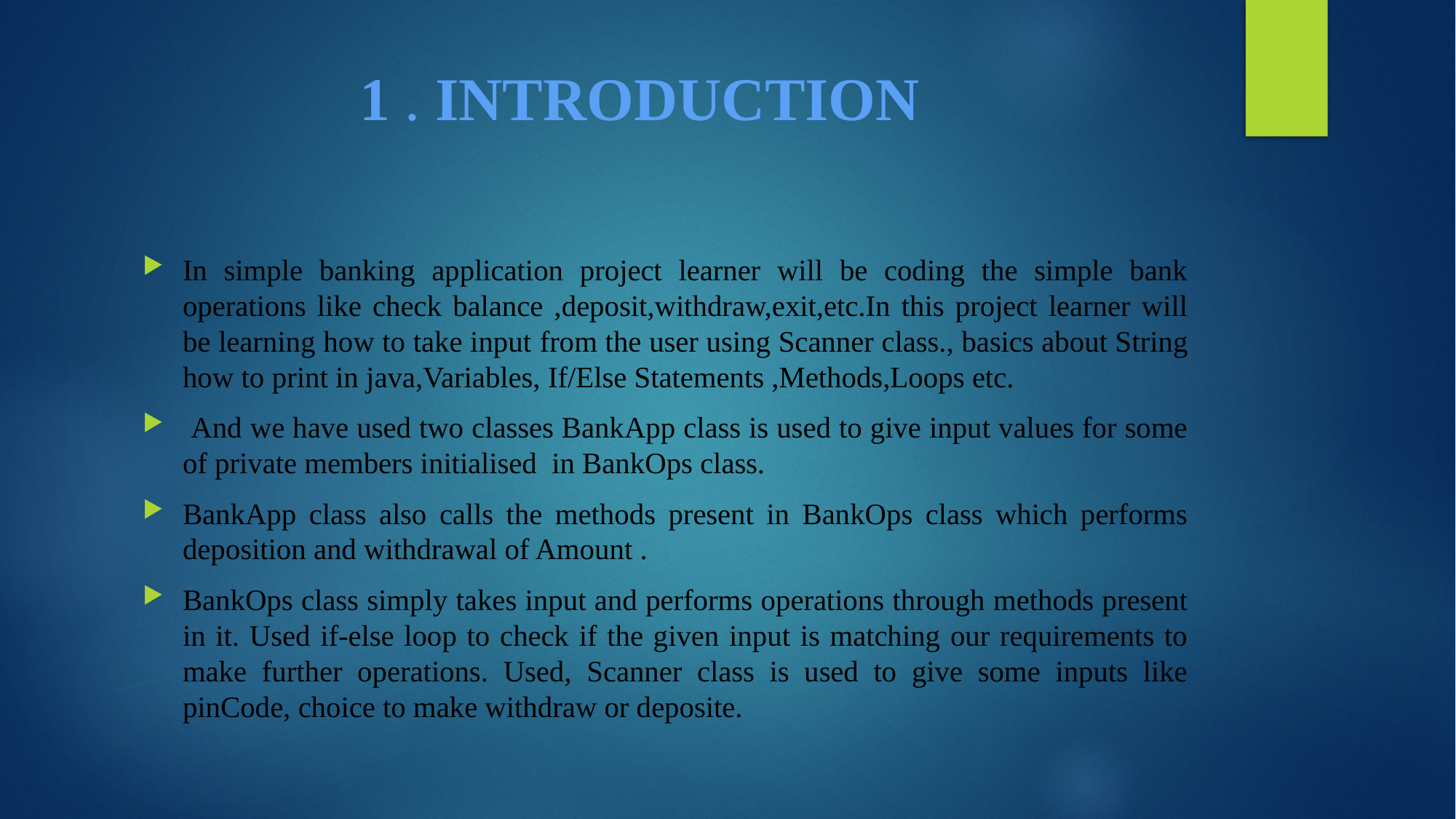

# 1 . INTRODUCTION
In simple banking application project learner will be coding the simple bank operations like check balance ,deposit,withdraw,exit,etc.In this project learner will be learning how to take input from the user using Scanner class., basics about String how to print in java,Variables, If/Else Statements ,Methods,Loops etc.
 And we have used two classes BankApp class is used to give input values for some of private members initialised  in BankOps class.
BankApp class also calls the methods present in BankOps class which performs deposition and withdrawal of Amount .
BankOps class simply takes input and performs operations through methods present in it. Used if-else loop to check if the given input is matching our requirements to make further operations. Used, Scanner class is used to give some inputs like pinCode, choice to make withdraw or deposite.